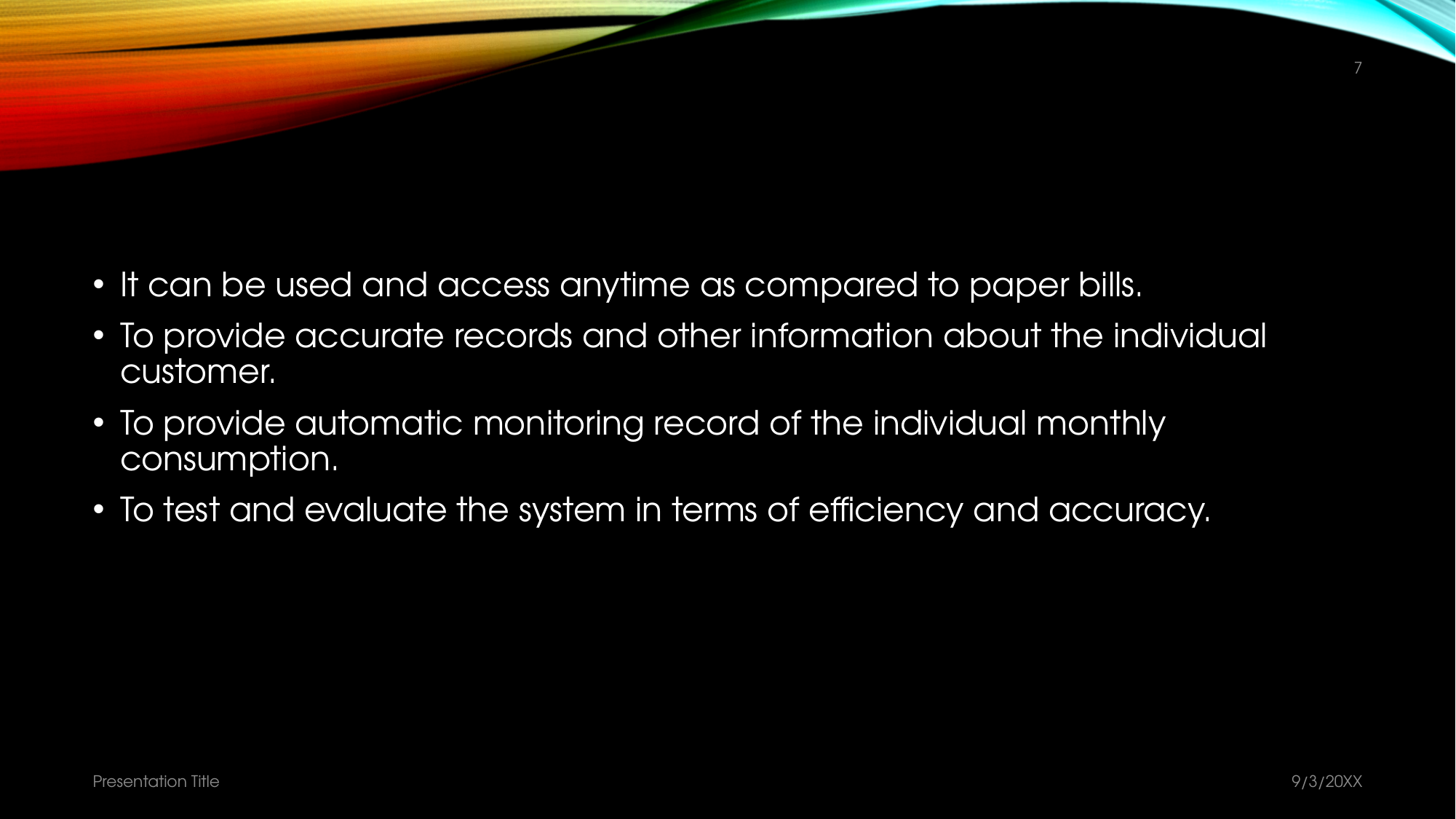

7
#
It can be used and access anytime as compared to paper bills.
To provide accurate records and other information about the individual customer.
To provide automatic monitoring record of the individual monthly consumption.
To test and evaluate the system in terms of efficiency and accuracy.
Presentation Title
9/3/20XX